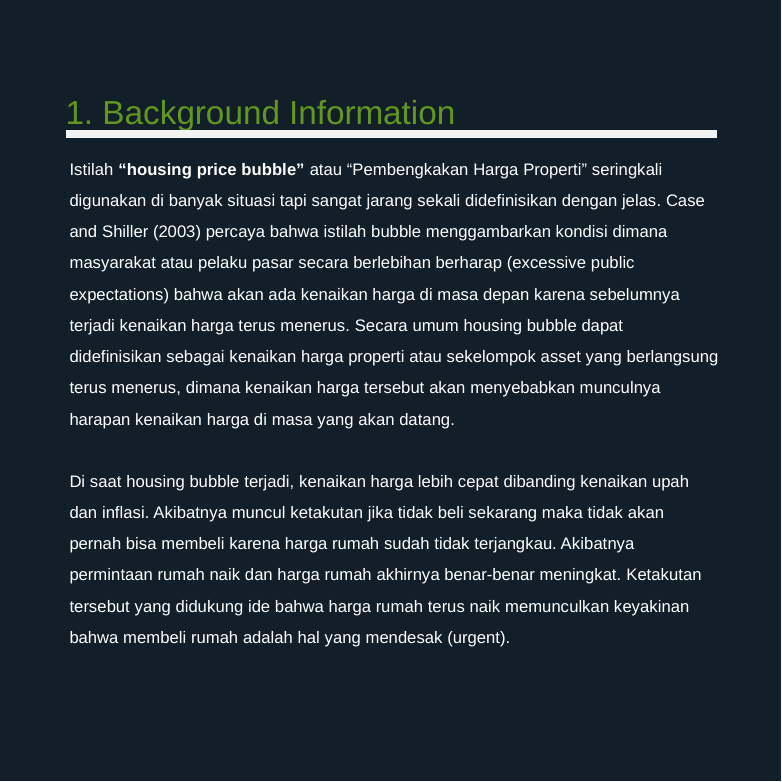

1. Background Information
Istilah “housing price bubble” atau “Pembengkakan Harga Properti” seringkali digunakan di banyak situasi tapi sangat jarang sekali didefinisikan dengan jelas. Case and Shiller (2003) percaya bahwa istilah bubble menggambarkan kondisi dimana masyarakat atau pelaku pasar secara berlebihan berharap (excessive public expectations) bahwa akan ada kenaikan harga di masa depan karena sebelumnya terjadi kenaikan harga terus menerus. Secara umum housing bubble dapat didefinisikan sebagai kenaikan harga properti atau sekelompok asset yang berlangsung terus menerus, dimana kenaikan harga tersebut akan menyebabkan munculnya harapan kenaikan harga di masa yang akan datang.

Di saat housing bubble terjadi, kenaikan harga lebih cepat dibanding kenaikan upah dan inflasi. Akibatnya muncul ketakutan jika tidak beli sekarang maka tidak akan pernah bisa membeli karena harga rumah sudah tidak terjangkau. Akibatnya permintaan rumah naik dan harga rumah akhirnya benar-benar meningkat. Ketakutan tersebut yang didukung ide bahwa harga rumah terus naik memunculkan keyakinan bahwa membeli rumah adalah hal yang mendesak (urgent).